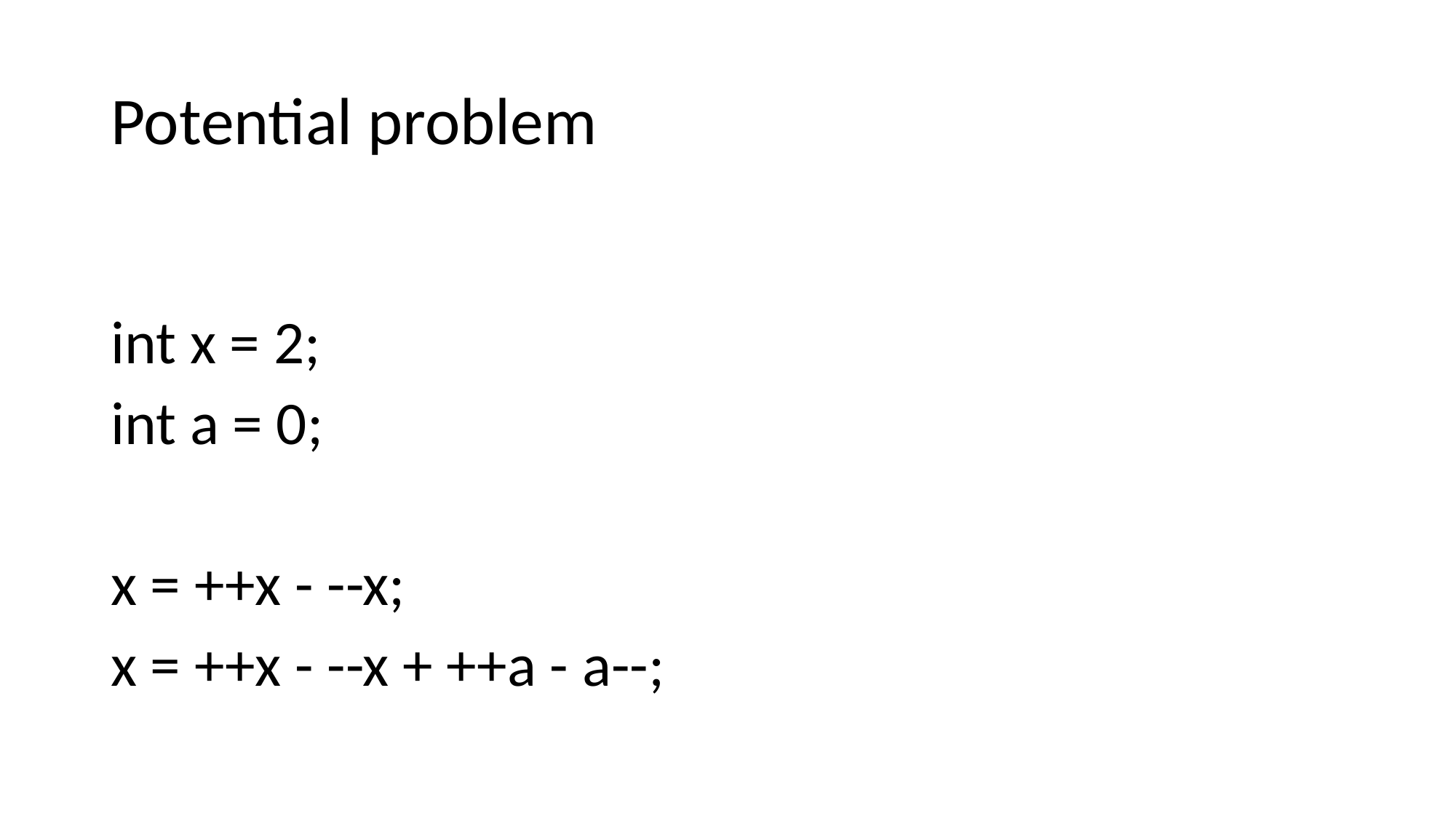

# Potential problem

int x = 2;
int a = 0;

x = ++x - --x;
x = ++x - --x + ++a - a--;